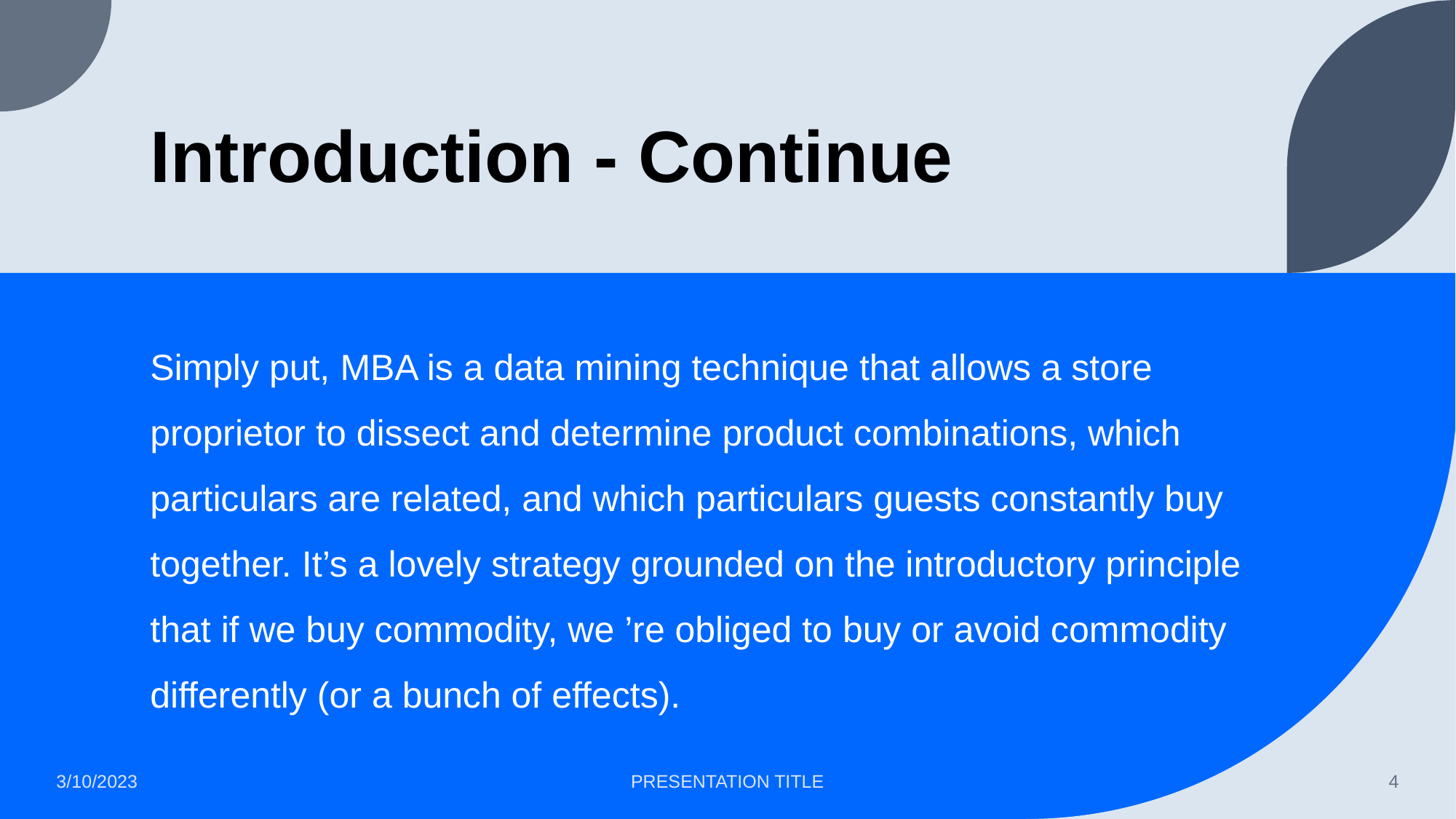

# Introduction - Continue
Simply put, MBA is a data mining technique that allows a store proprietor to dissect and determine product combinations, which particulars are related, and which particulars guests constantly buy together. It’s a lovely strategy grounded on the introductory principle that if we buy commodity, we ’re obliged to buy or avoid commodity differently (or a bunch of effects).
3/10/2023
PRESENTATION TITLE
4